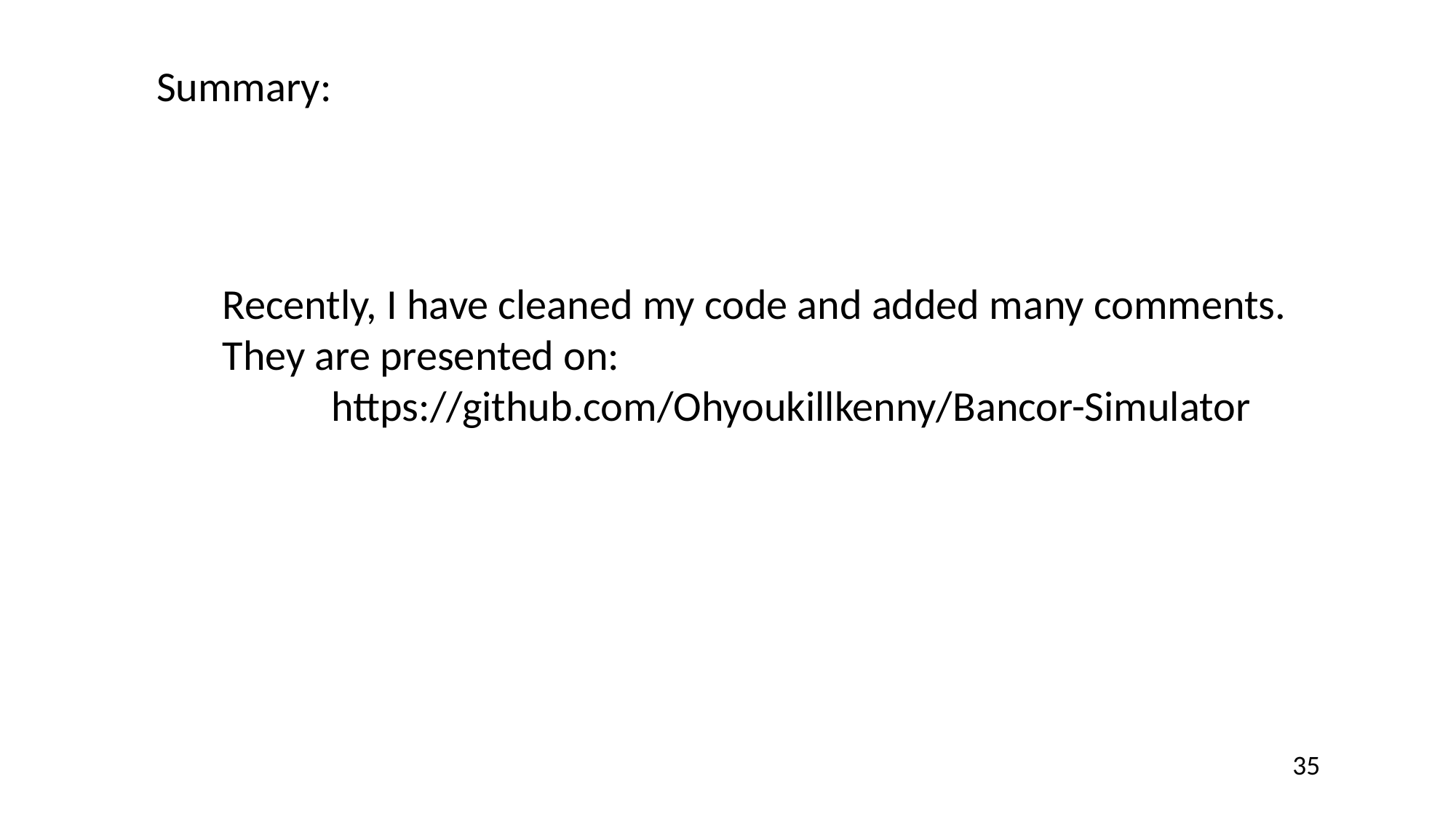

Summary:

Recently, I have cleaned my code and added many comments. They are presented on:
	https://github.com/Ohyoukillkenny/Bancor-Simulator

35